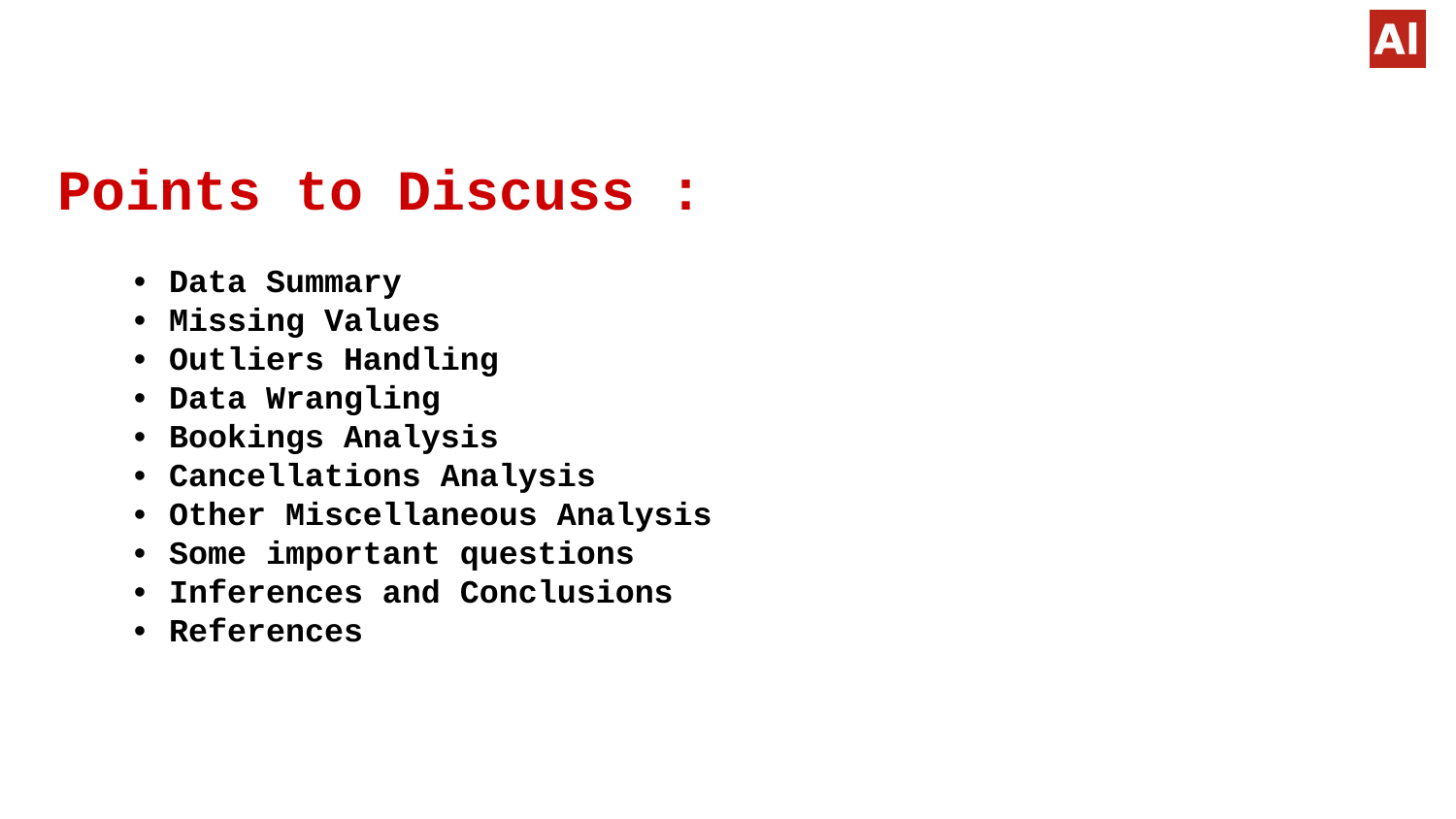

# Points to Discuss :

• Data Summary
• Missing Values
• Outliers Handling
• Data Wrangling
• Bookings Analysis
• Cancellations Analysis
• Other Miscellaneous Analysis
• Some important questions
• Inferences and Conclusions
• References